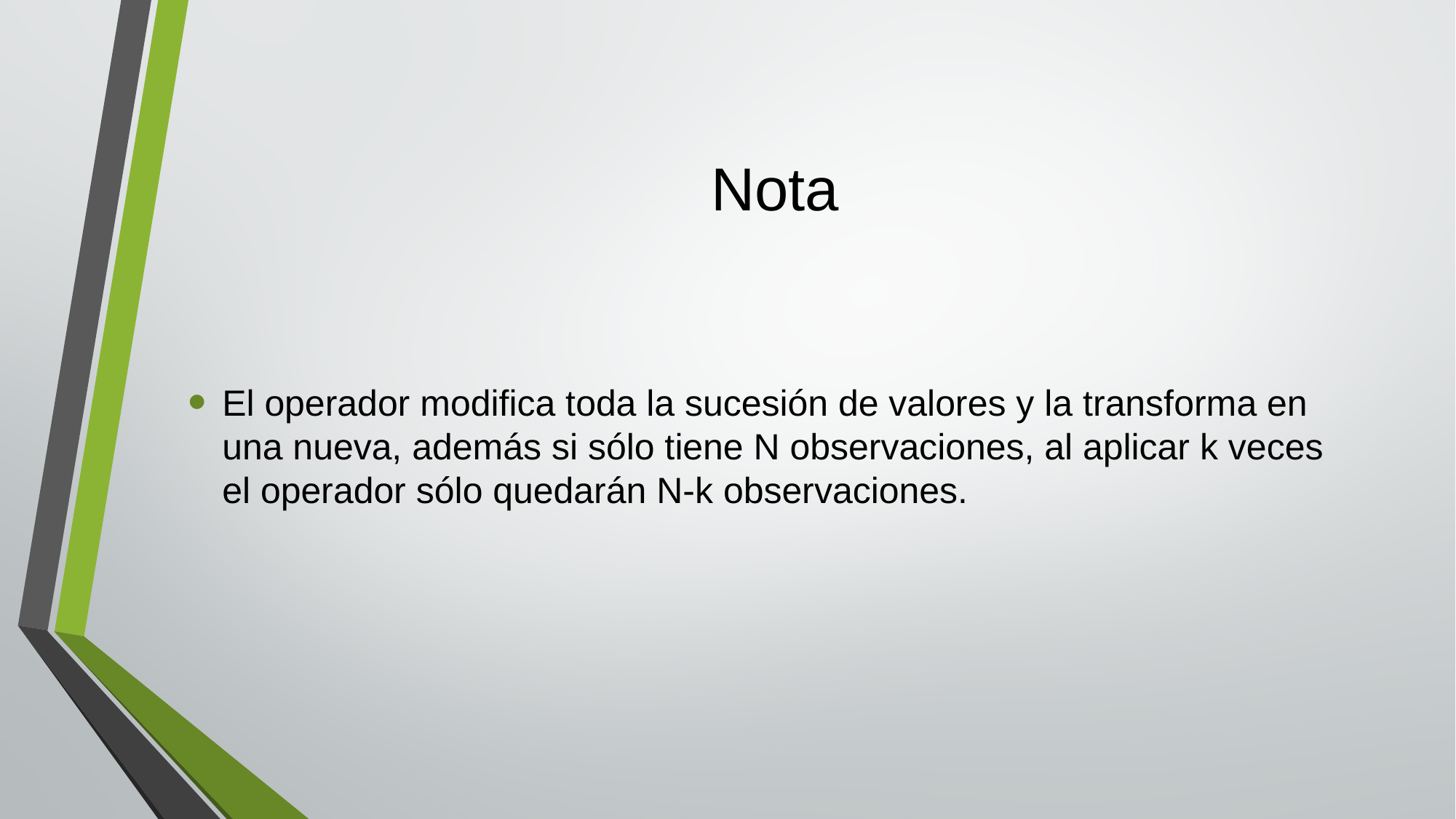

# Nota
El operador modifica toda la sucesión de valores y la transforma en una nueva, además si sólo tiene N observaciones, al aplicar k veces el operador sólo quedarán N-k observaciones.